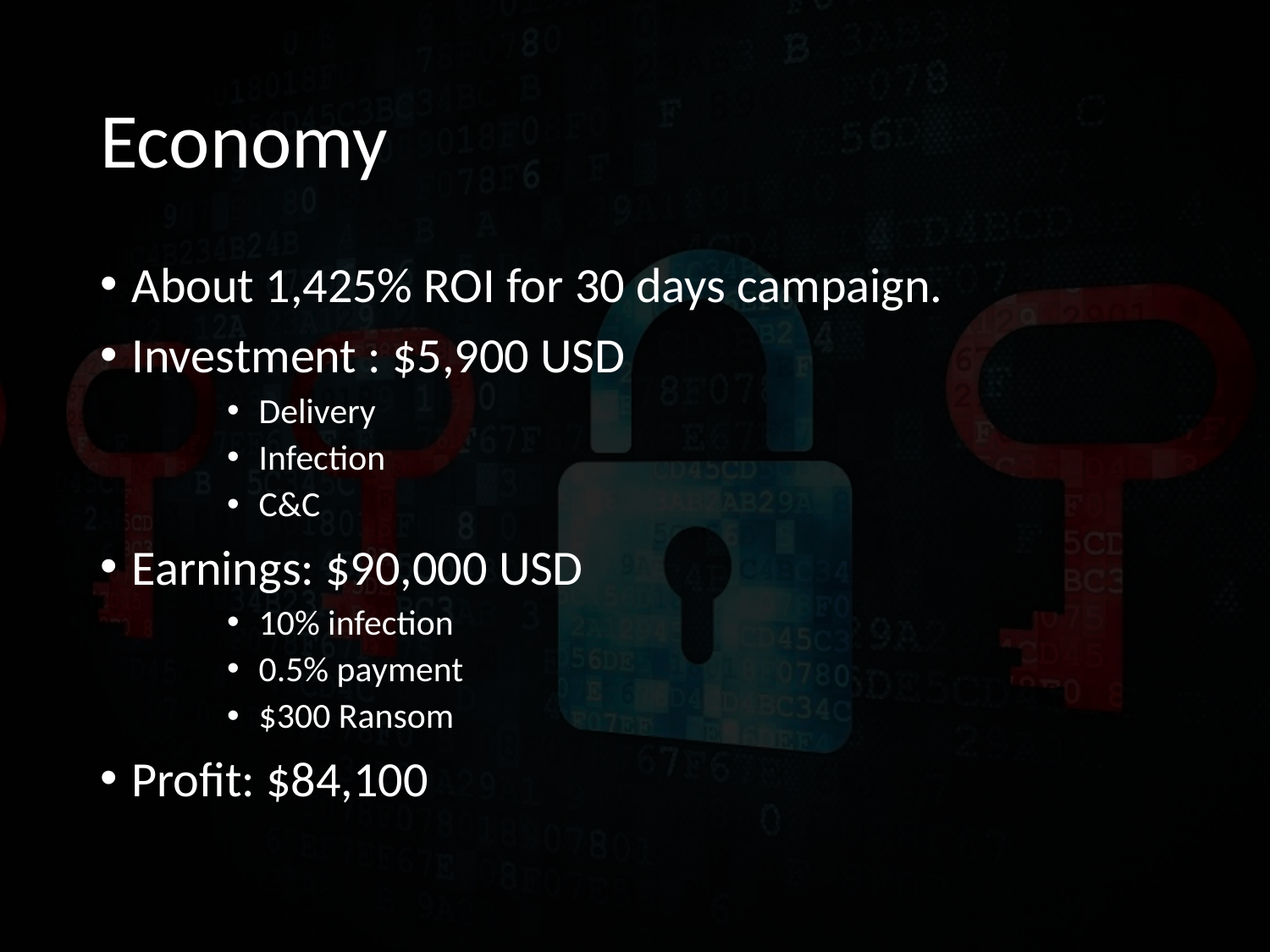

# Economy
About 1,425% ROI for 30 days campaign.
Investment : $5,900 USD
Delivery
Infection
C&C
Earnings: $90,000 USD
10% infection
0.5% payment
$300 Ransom
Profit: $84,100